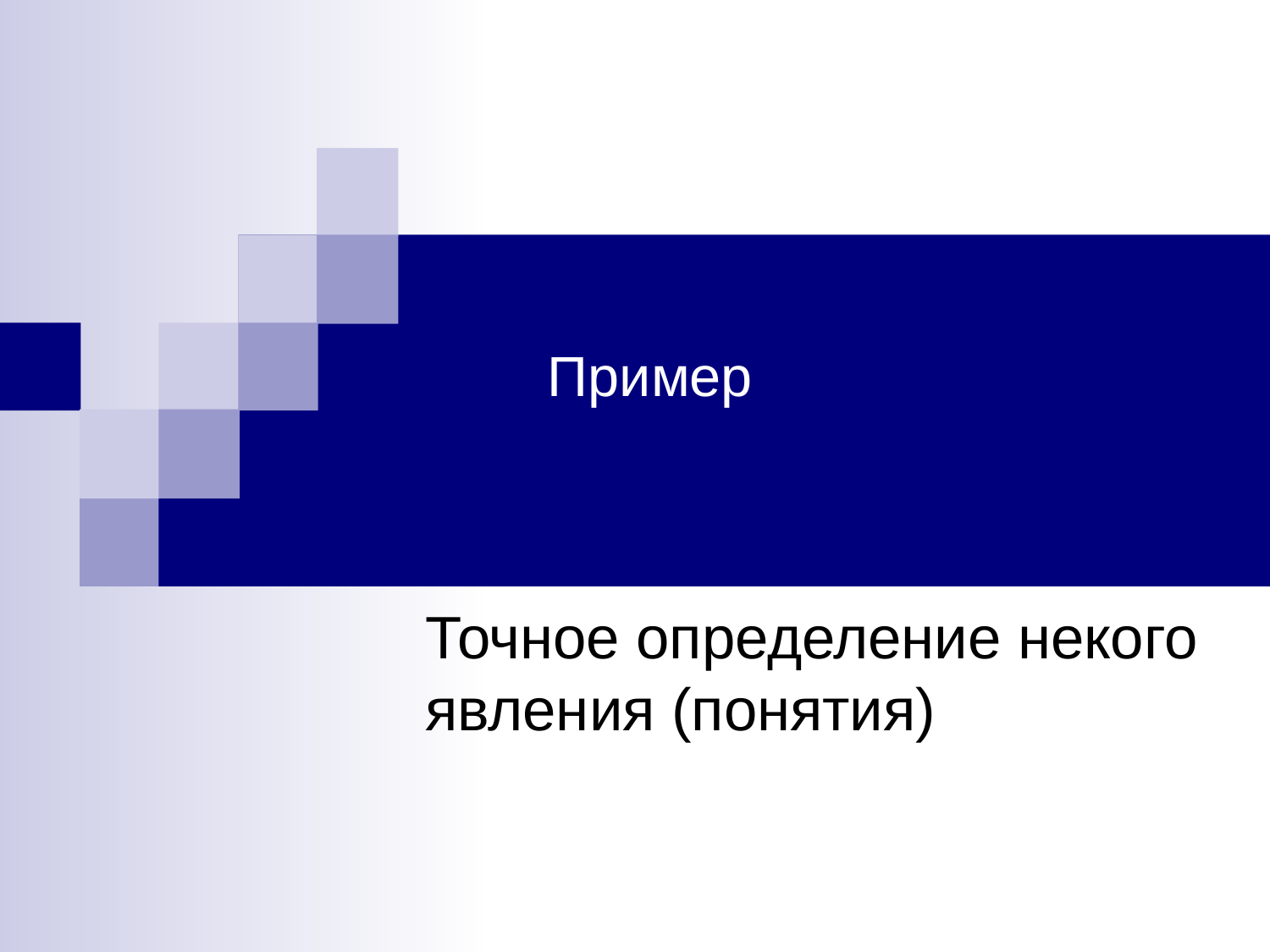

# Пример
Точное определение некого явления (понятия)